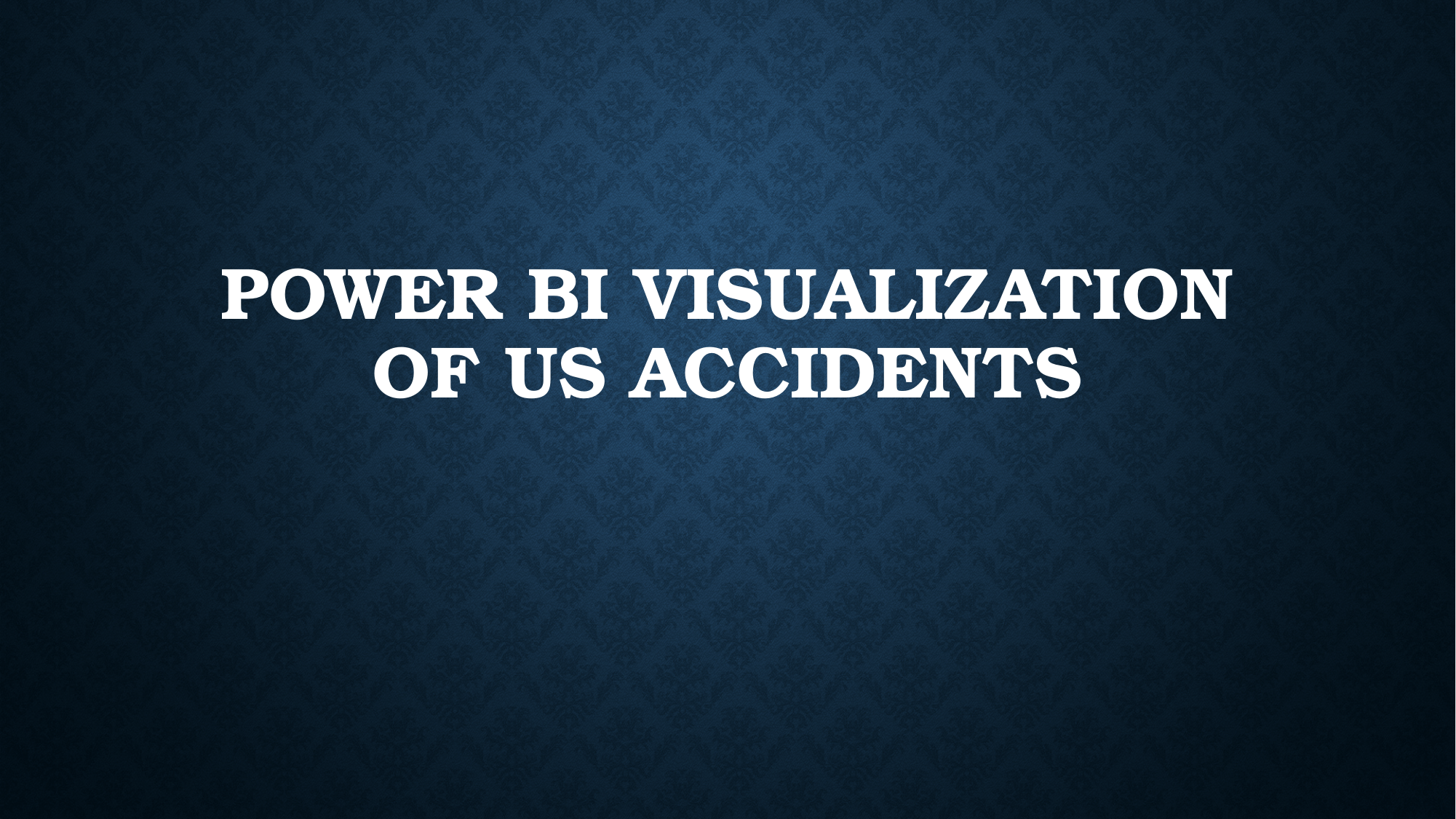

# Power bi visualization of us accidents